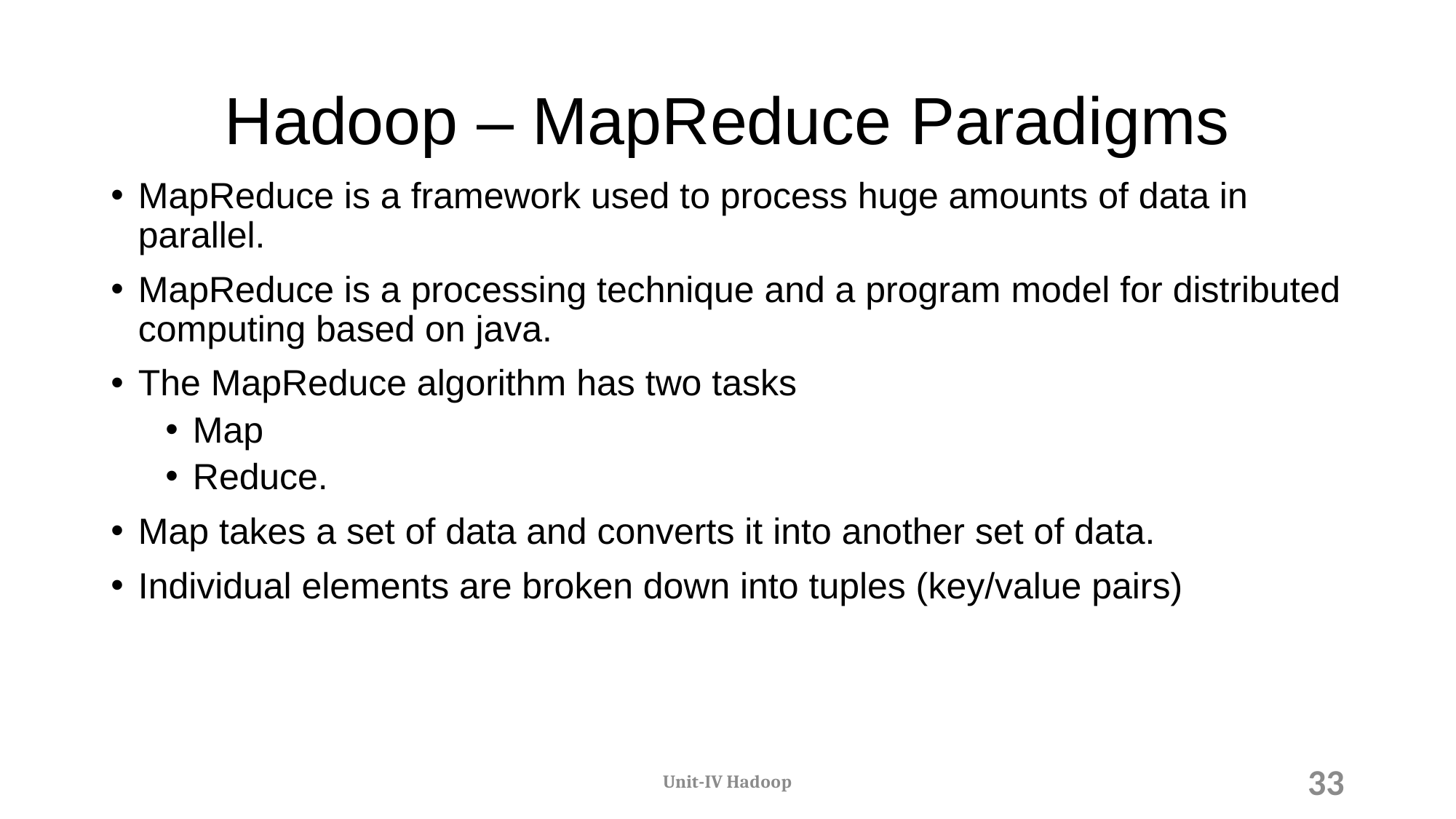

# Hadoop – MapReduce Paradigms
MapReduce is a framework used to process huge amounts of data in parallel.
MapReduce is a processing technique and a program model for distributed computing based on java.
The MapReduce algorithm has two tasks
Map
Reduce.
Map takes a set of data and converts it into another set of data.
Individual elements are broken down into tuples (key/value pairs)

Unit-IV Hadoop
33